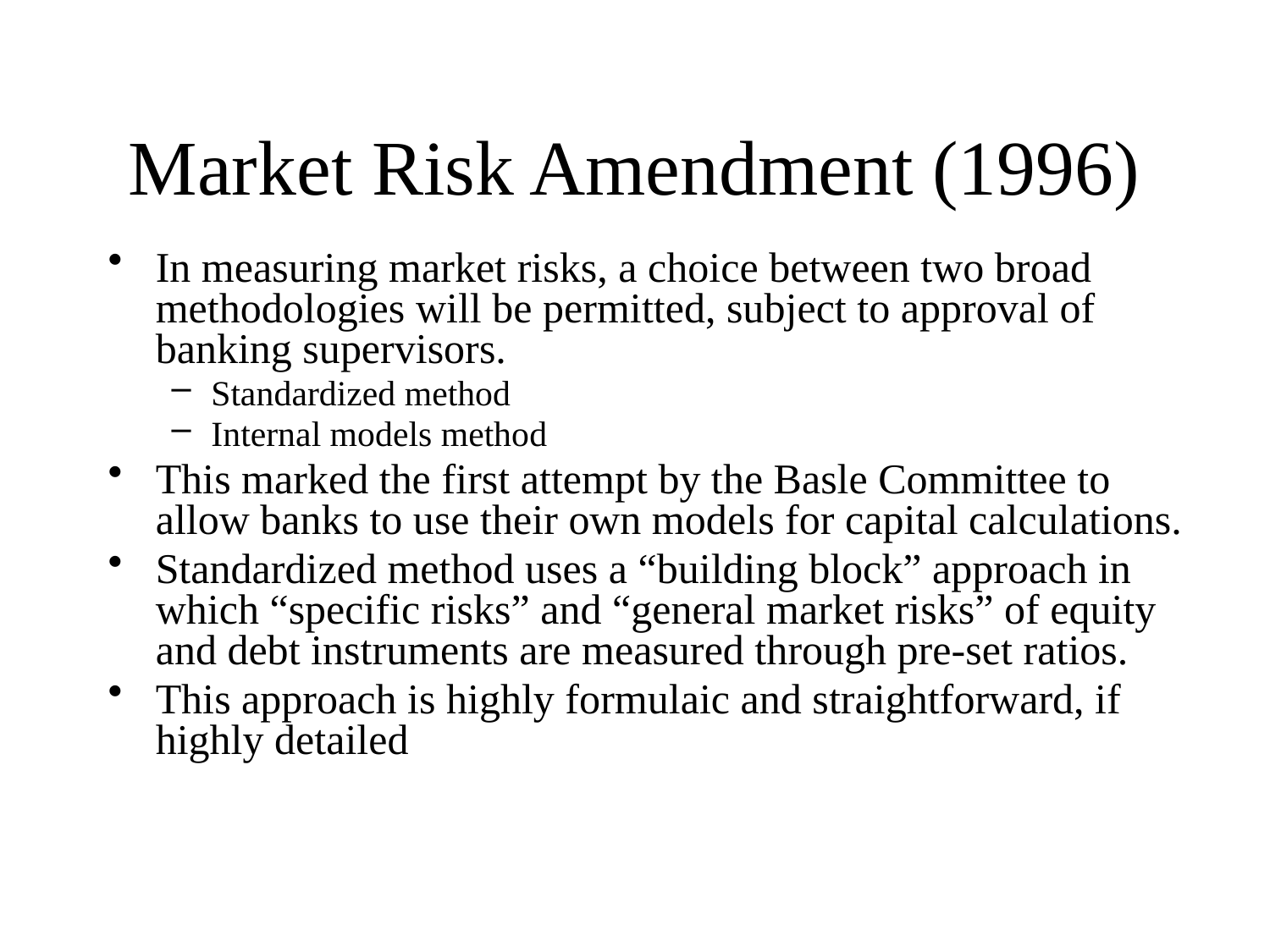

# Market Risk Amendment (1996)
In measuring market risks, a choice between two broad methodologies will be permitted, subject to approval of banking supervisors.
Standardized method
Internal models method
This marked the first attempt by the Basle Committee to allow banks to use their own models for capital calculations.
Standardized method uses a “building block” approach in which “specific risks” and “general market risks” of equity and debt instruments are measured through pre-set ratios.
This approach is highly formulaic and straightforward, if highly detailed